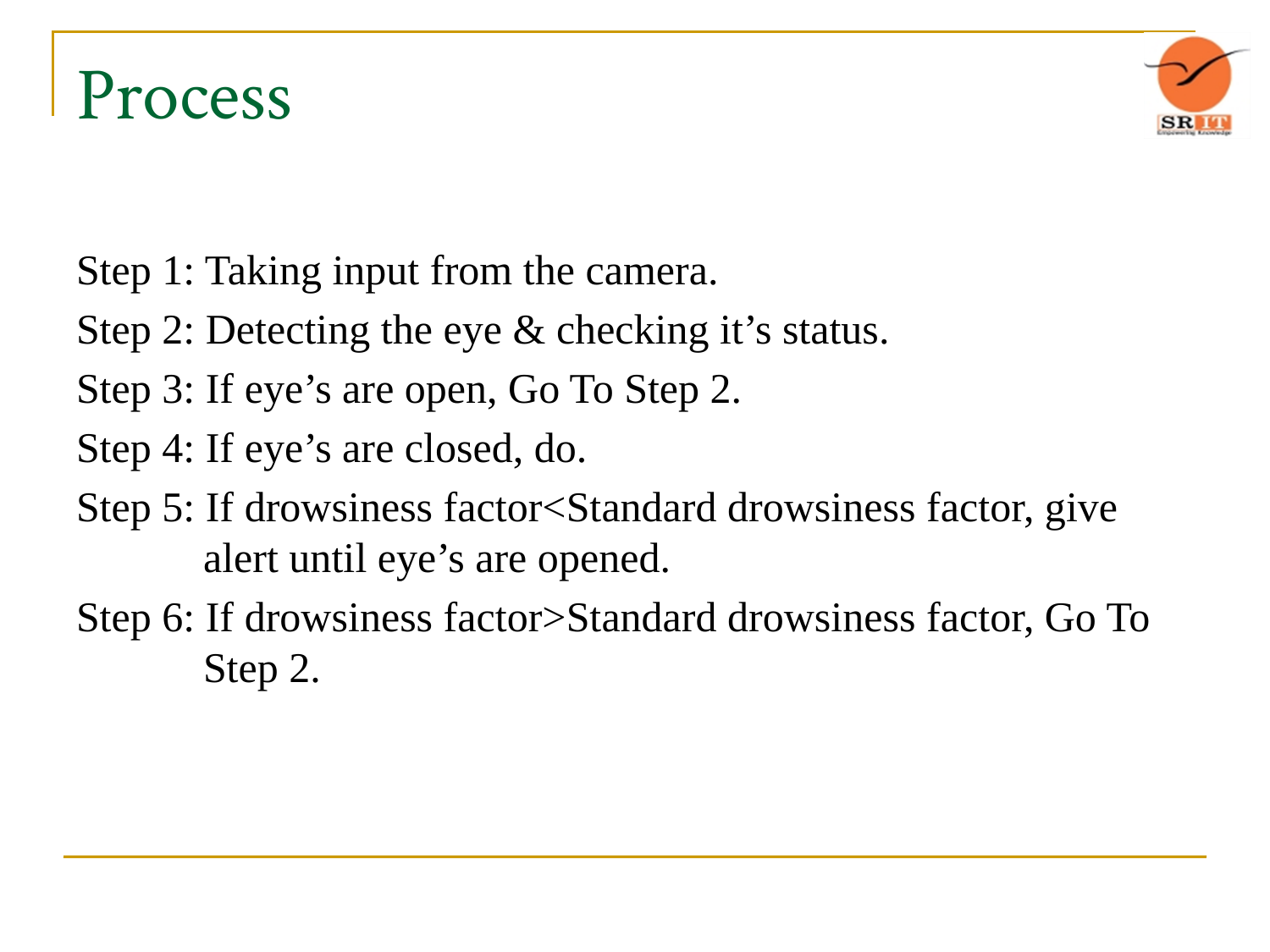

# Process
Step 1: Taking input from the camera.
Step 2: Detecting the eye & checking it’s status.
Step 3: If eye’s are open, Go To Step 2.
Step 4: If eye’s are closed, do.
Step 5: If drowsiness factor<Standard drowsiness factor, give   	alert until eye’s are opened.
Step 6: If drowsiness factor>Standard drowsiness factor, Go To 	Step 2.